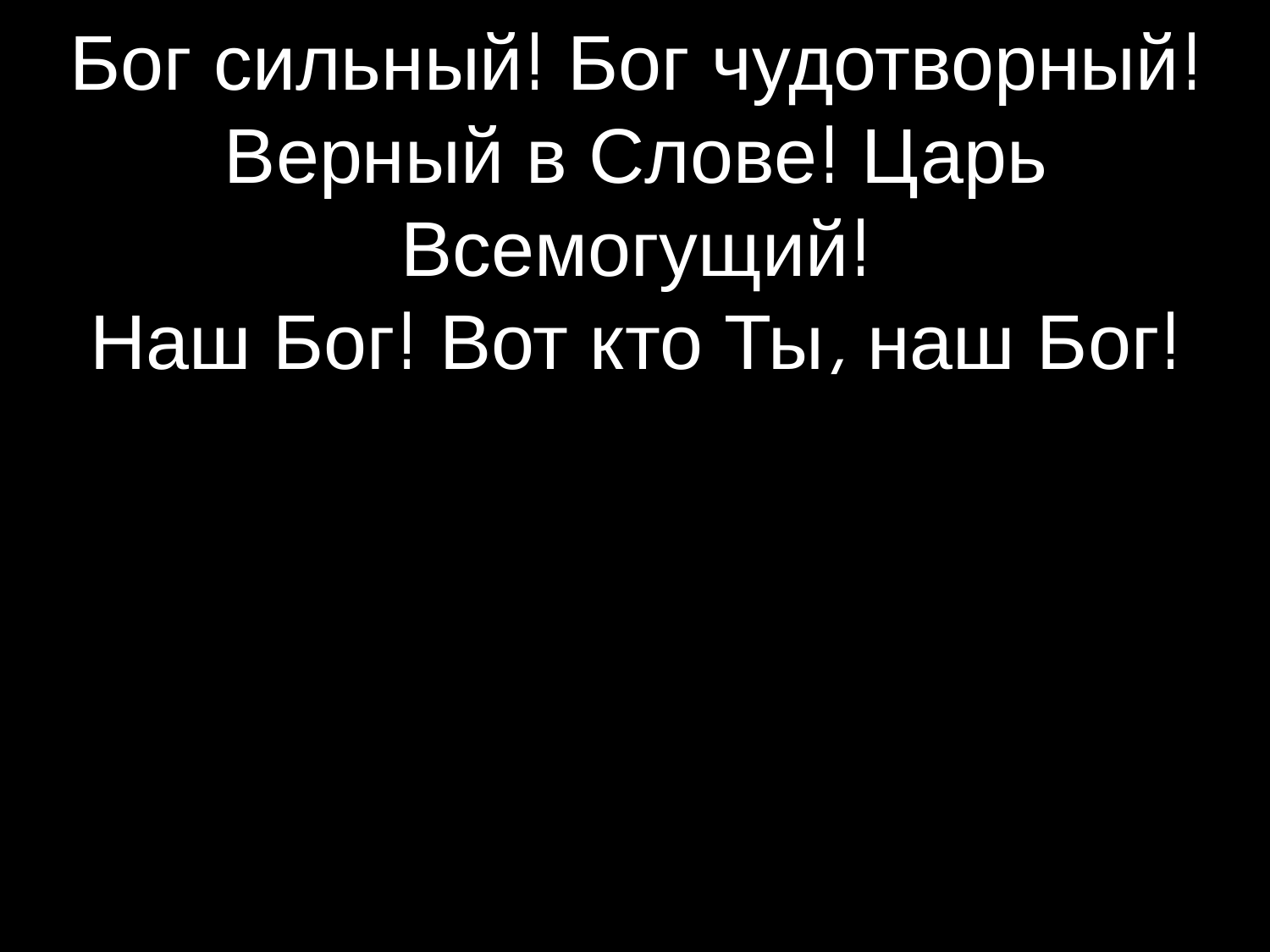

Бог сильный! Бог чудотворный!
Верный в Слове! Царь Всемогущий!
Наш Бог! Вот кто Ты, наш Бог!